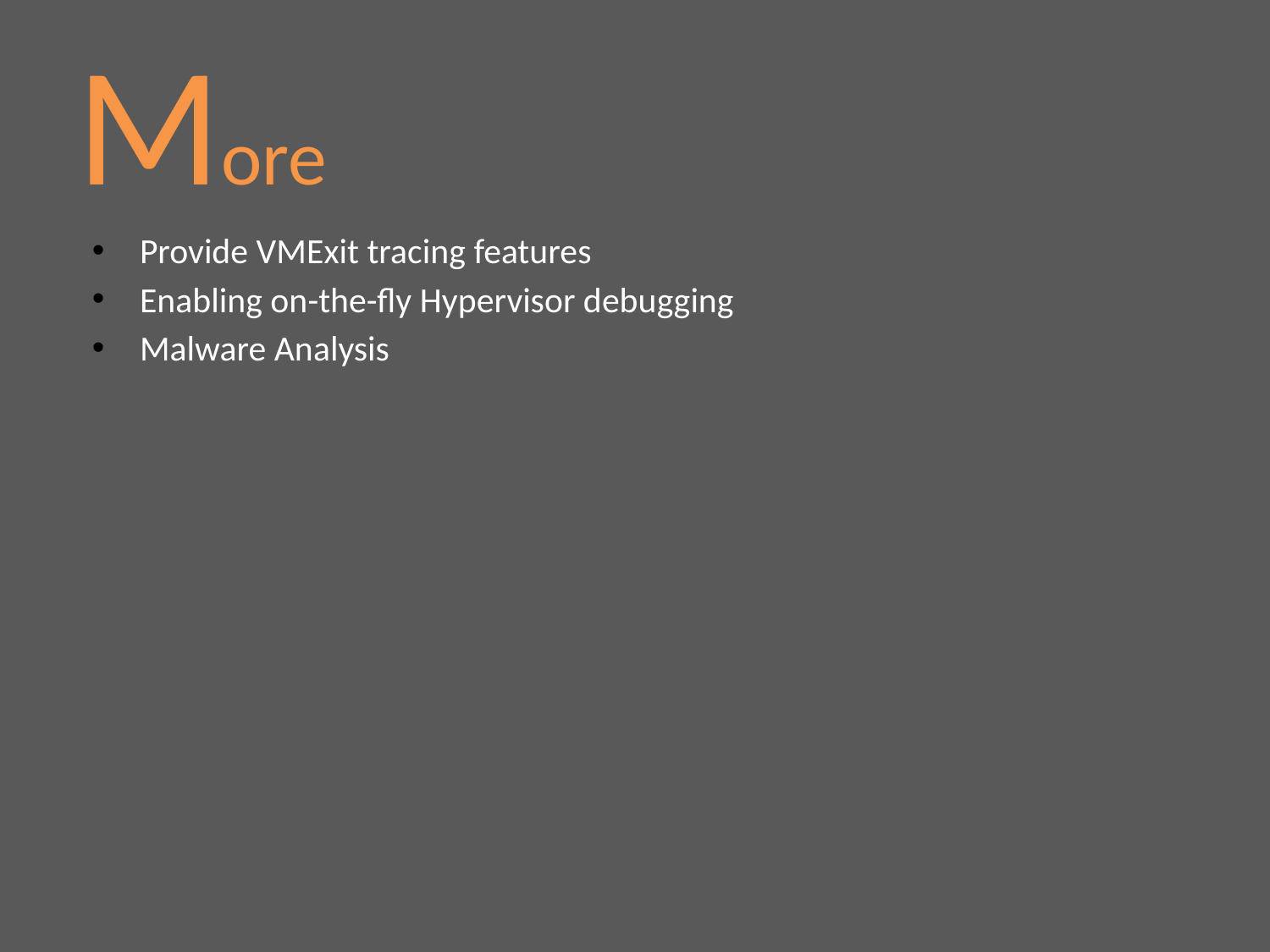

# More
Provide VMExit tracing features
Enabling on-the-fly Hypervisor debugging
Malware Analysis